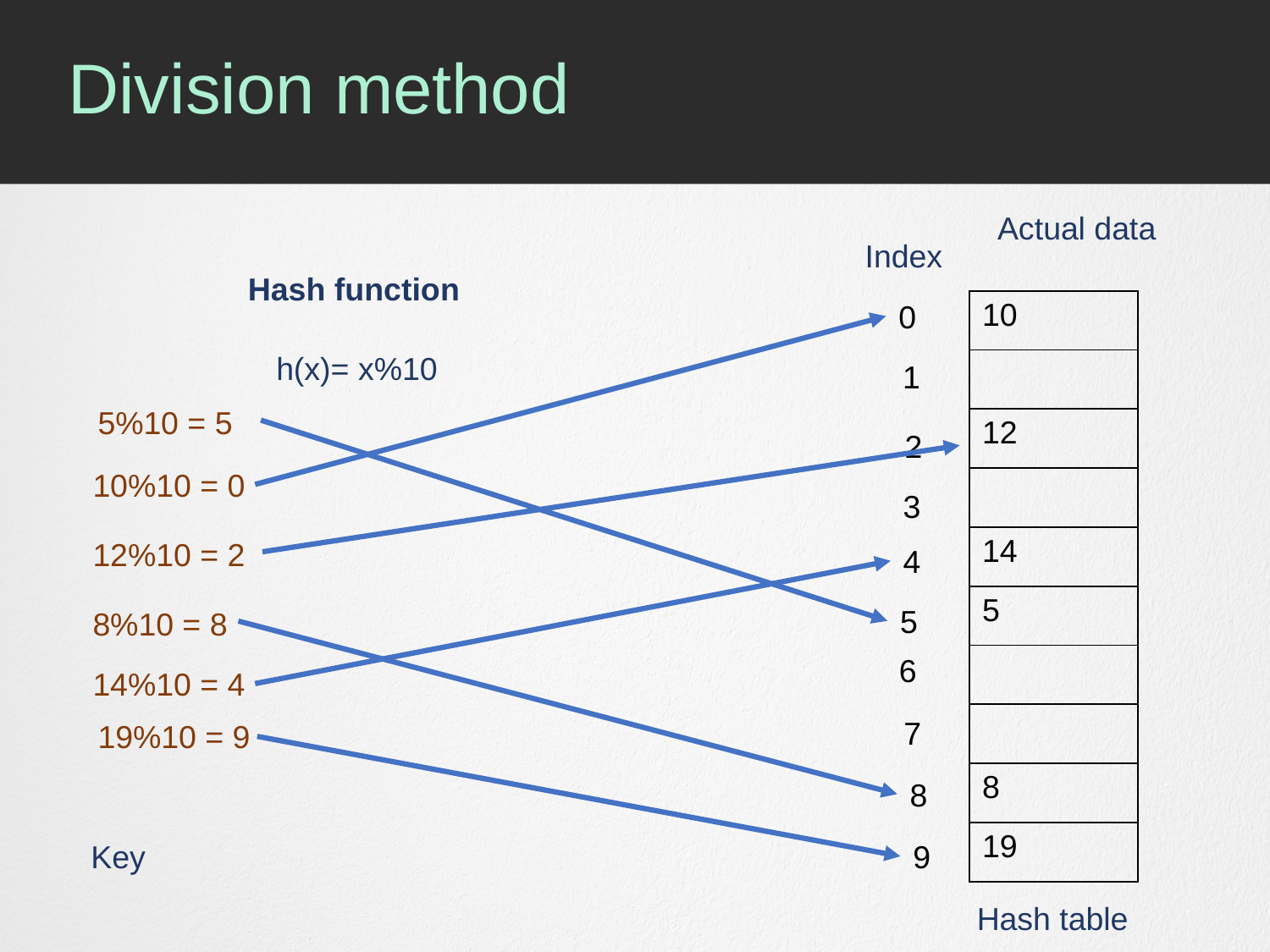

# Division method
Actual data
Index
Hash function
| 10 |
| --- |
|  |
| 12 |
|  |
| 14 |
| 5 |
|  |
|  |
| 8 |
| 19 |
0
h(x)= x%10
1
5%10 = 5
2
10%10 = 0
3
12%10 = 2
4
5
8%10 = 8
6
14%10 = 4
7
19%10 = 9
8
Key
9
Hash table